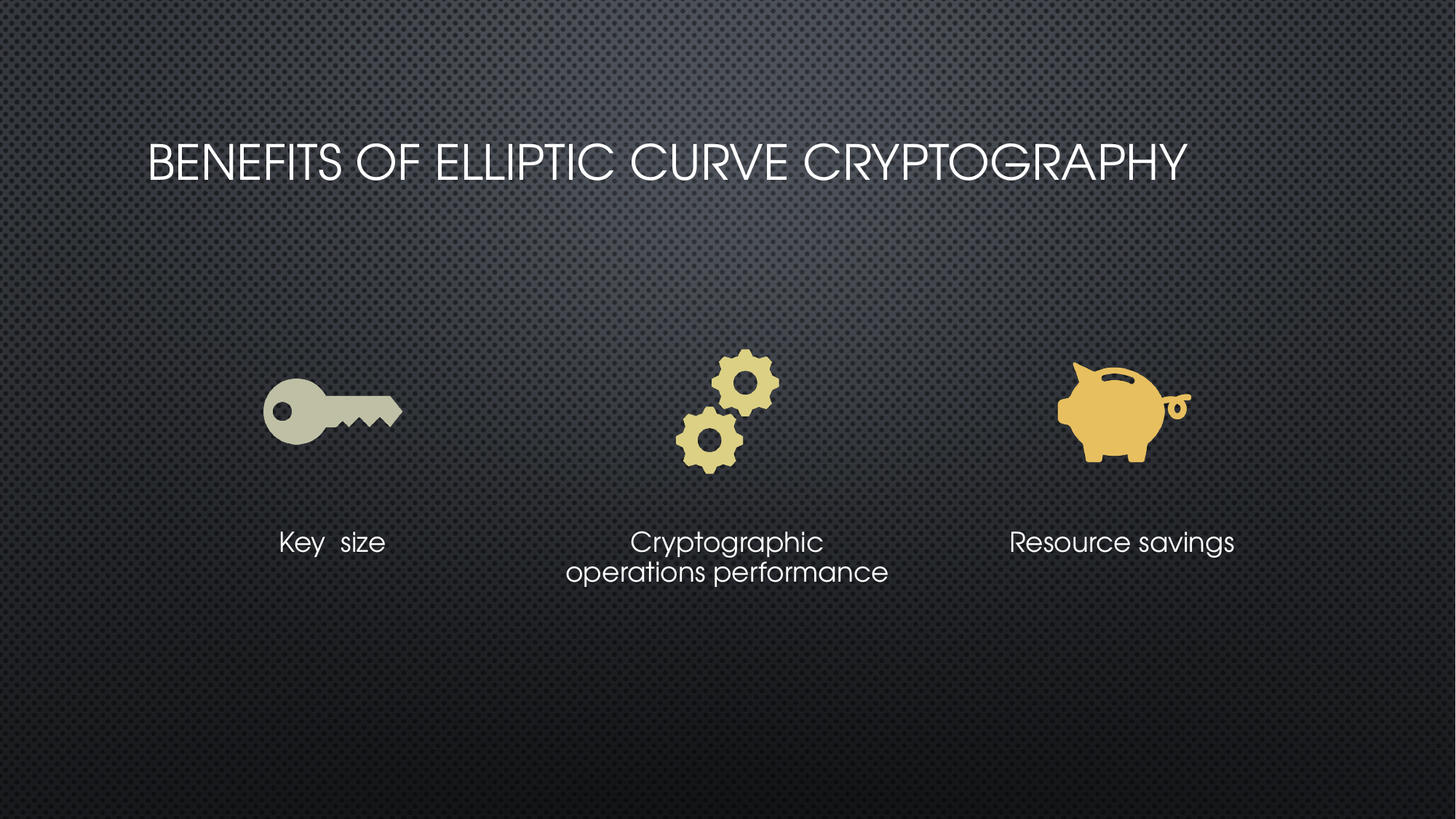

# Benefits of elliptic curve cryptography
Key  size
Cryptographic operations performance
Resource savings